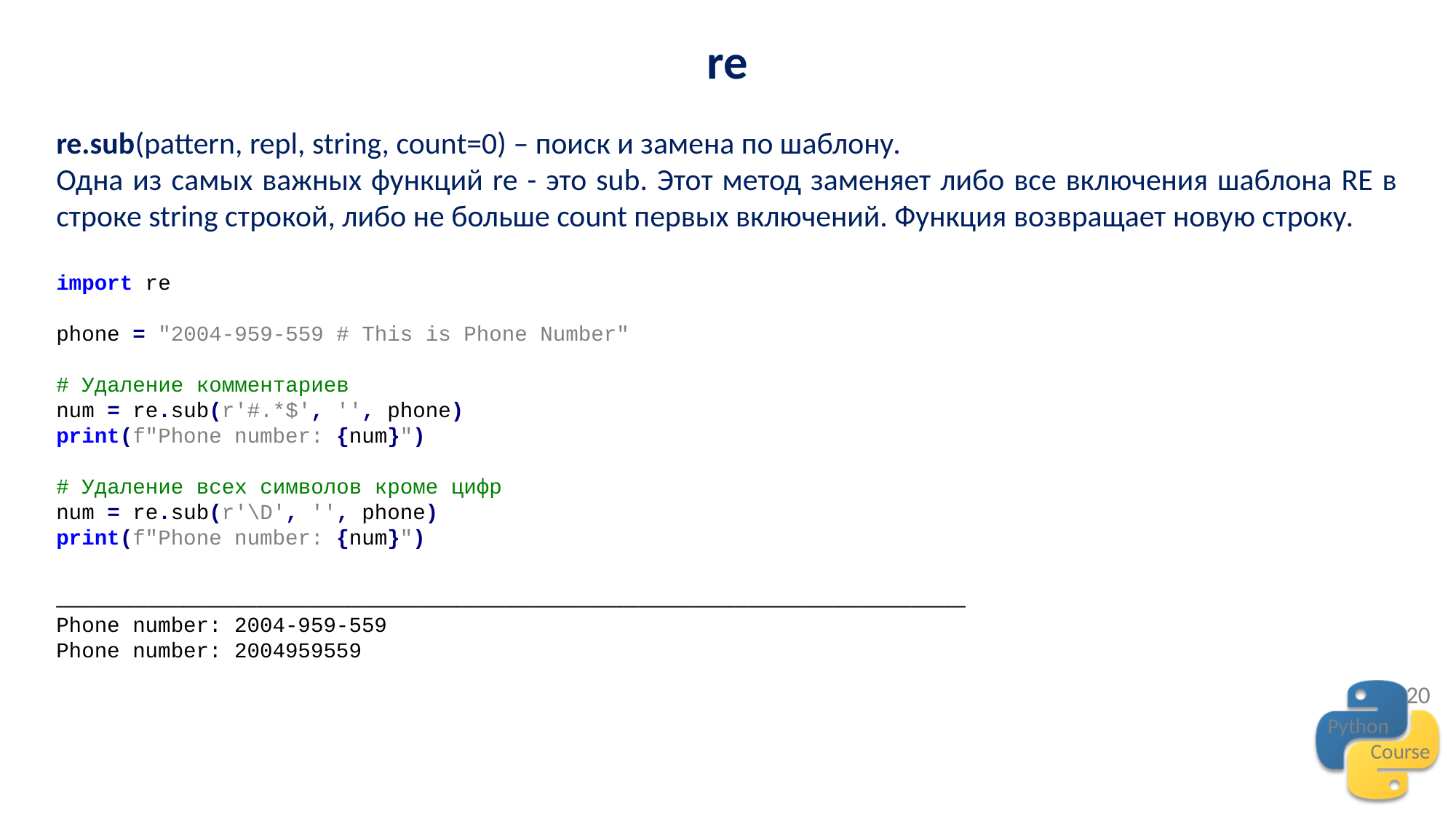

re
re.sub(pattern, repl, string, count=0) – поиск и замена по шаблону.
Одна из самых важных функций re - это sub. Этот метод заменяет либо все включения шаблона RE в строке string строкой, либо не больше count первых включений. Функция возвращает новую строку.

import re

phone = "2004-959-559 # This is Phone Number"

# Удаление комментариев
num = re.sub(r'#.*$', '', phone)
print(f"Phone number: {num}")

# Удаление всех символов кроме цифр
num = re.sub(r'\D', '', phone)
print(f"Phone number: {num}")

__________________________________________________
Phone number: 2004-959-559
Phone number: 2004959559